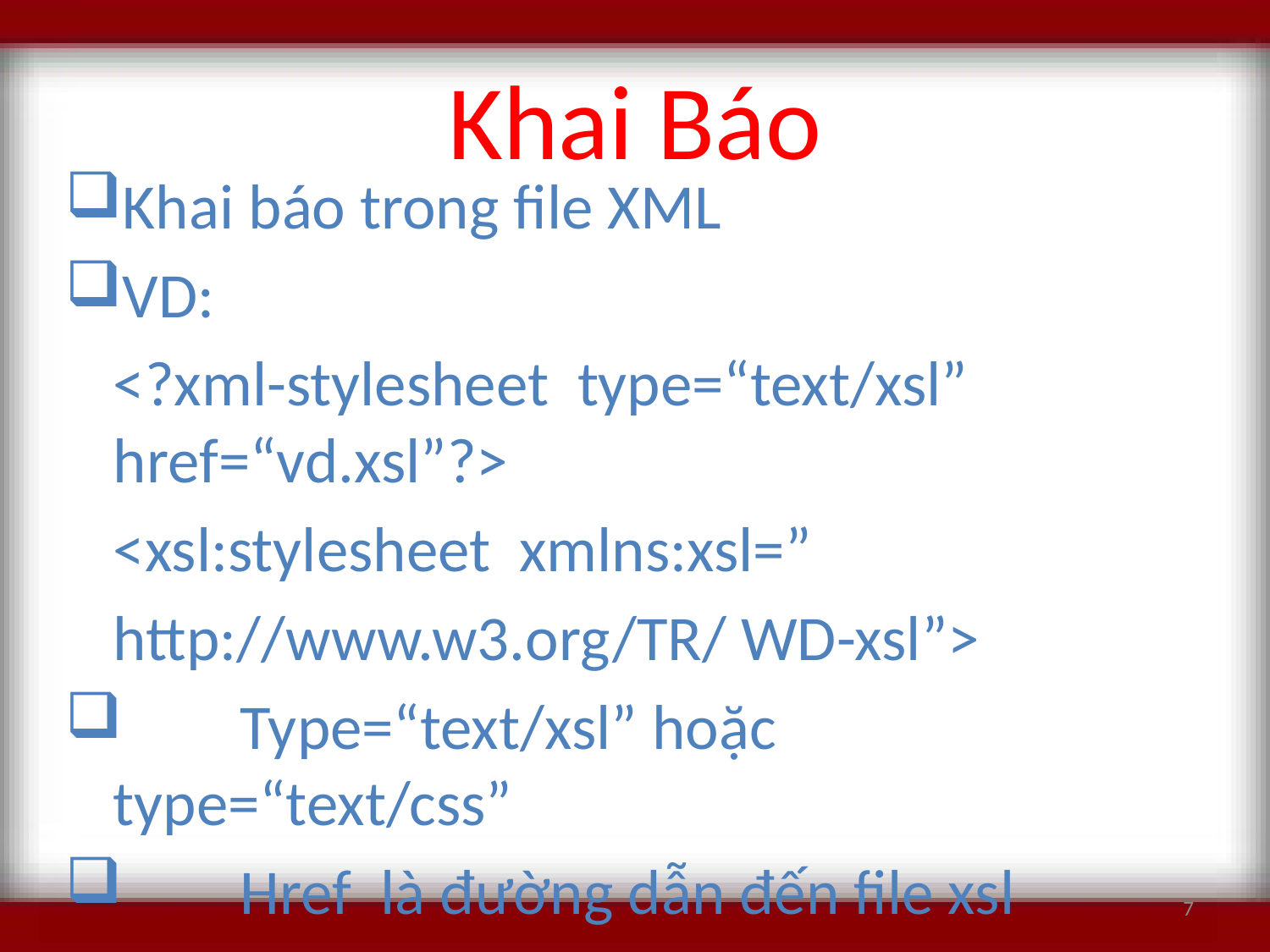

# Khai Báo
Khai báo trong file XML
VD:
	<?xml-stylesheet  type=“text/xsl” href=“vd.xsl”?>
	<xsl:stylesheet  xmlns:xsl=”
	http://www.w3.org/TR/ WD-xsl”>
	Type=“text/xsl” hoặc type=“text/css”
	Href  là đường dẫn đến file xsl
7